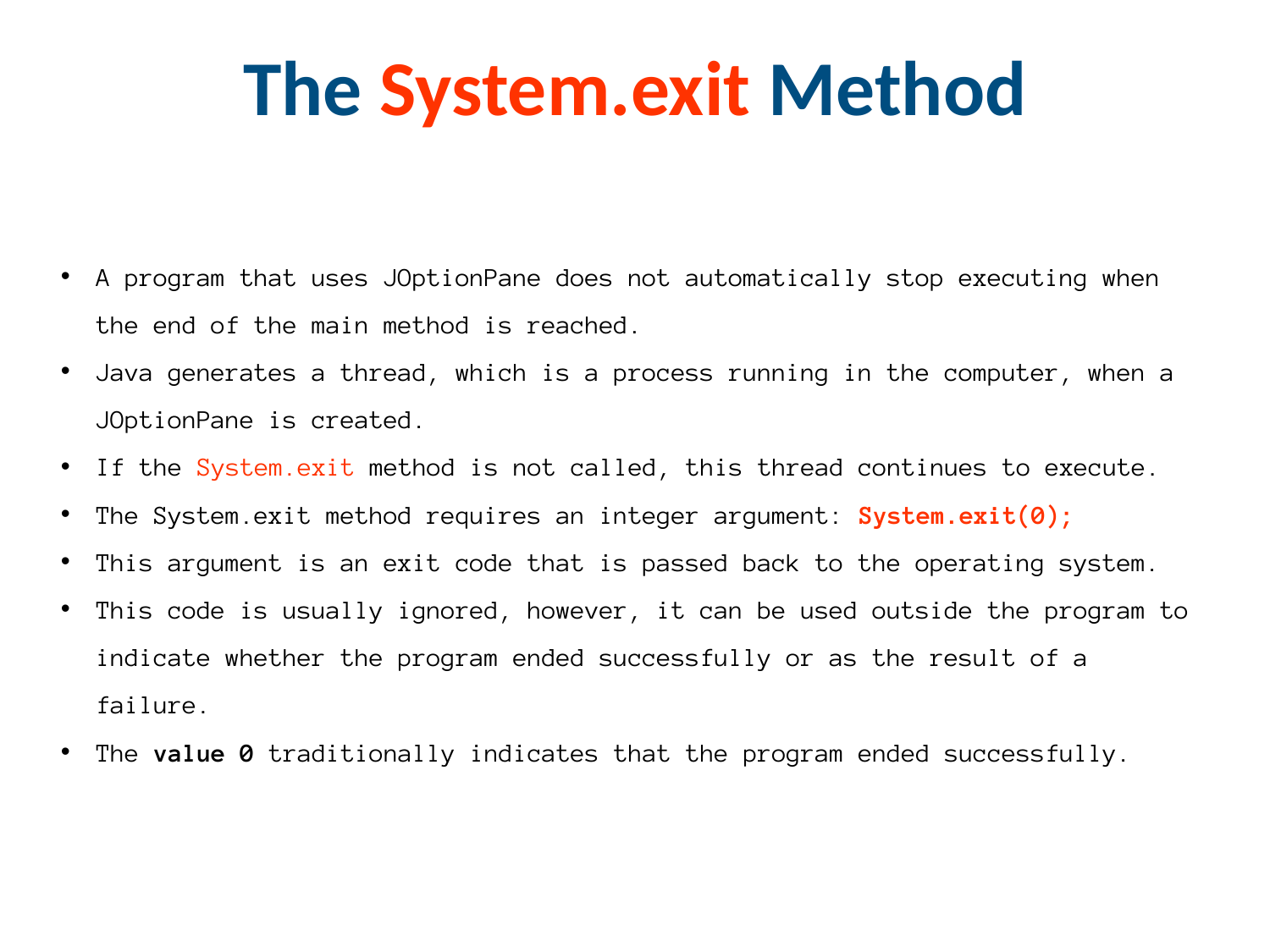

# The System.exit Method
A program that uses JOptionPane does not automatically stop executing when the end of the main method is reached.
Java generates a thread, which is a process running in the computer, when a JOptionPane is created.
If the System.exit method is not called, this thread continues to execute.
The System.exit method requires an integer argument: System.exit(0);
This argument is an exit code that is passed back to the operating system.
This code is usually ignored, however, it can be used outside the program to indicate whether the program ended successfully or as the result of a failure.
The value 0 traditionally indicates that the program ended successfully.